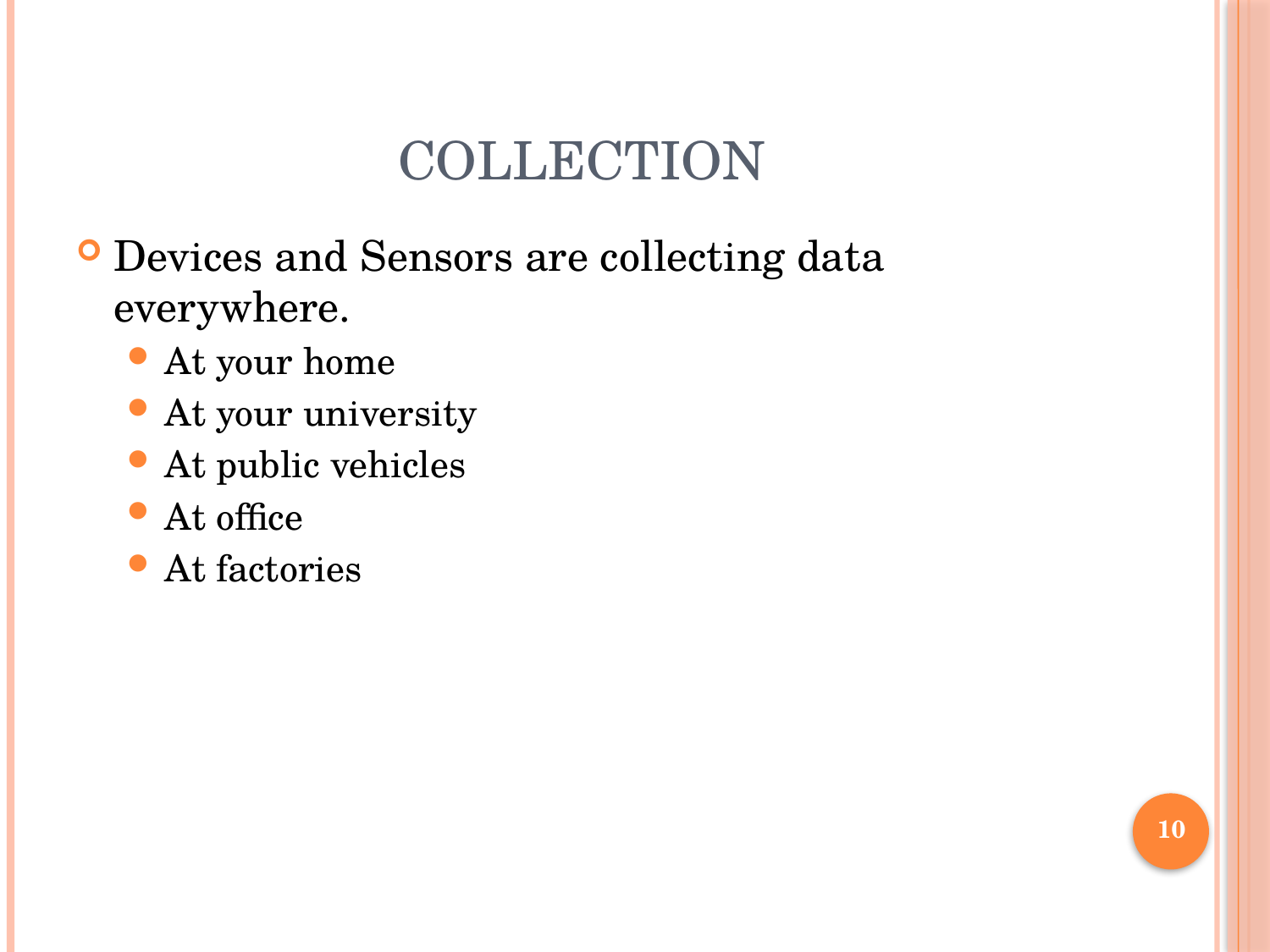

# Collection
Devices and Sensors are collecting data everywhere.
At your home
At your university
At public vehicles
At office
At factories
10